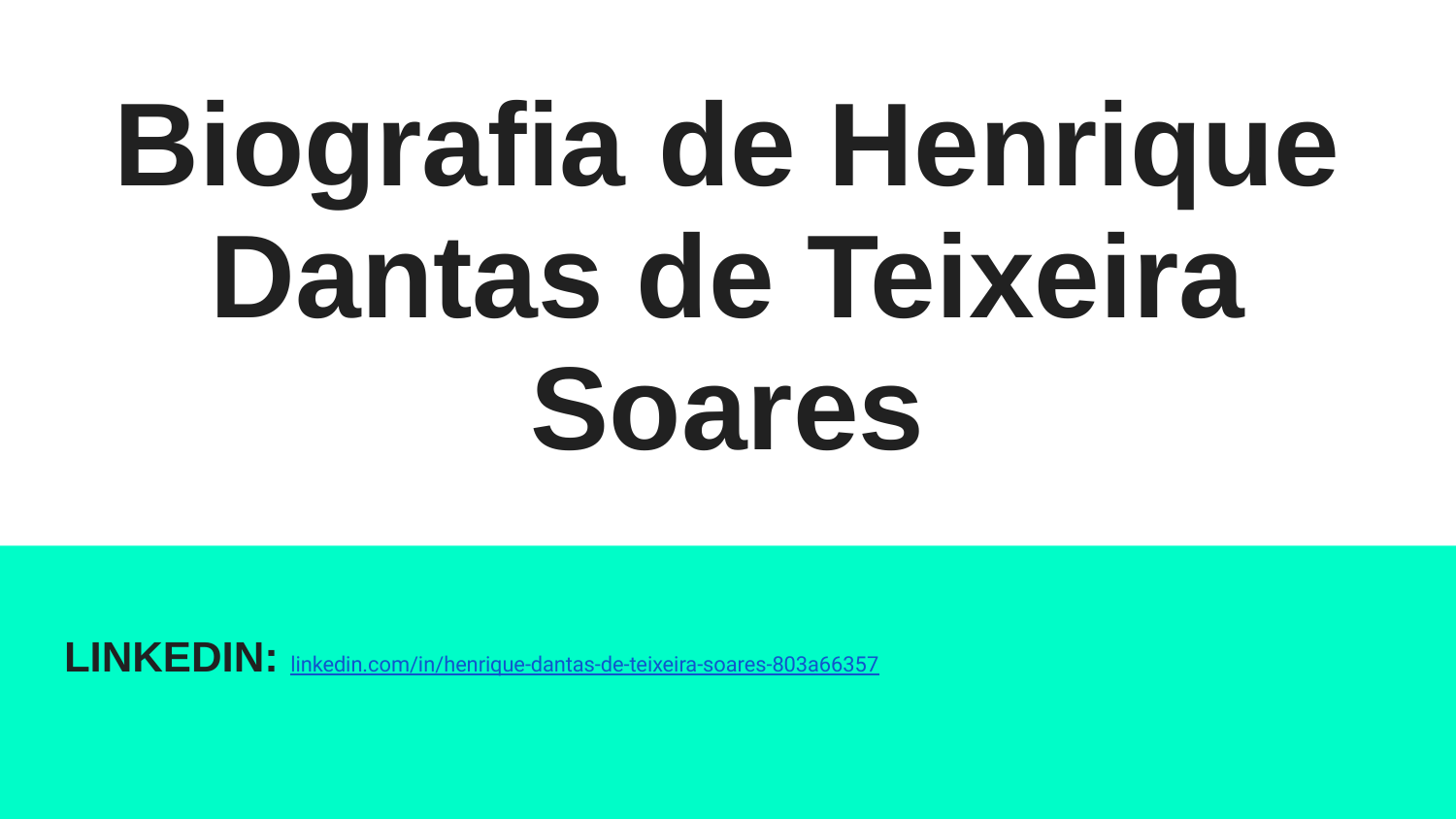

# Biografia de Henrique Dantas de Teixeira Soares
LINKEDIN: linkedin.com/in/henrique-dantas-de-teixeira-soares-803a66357